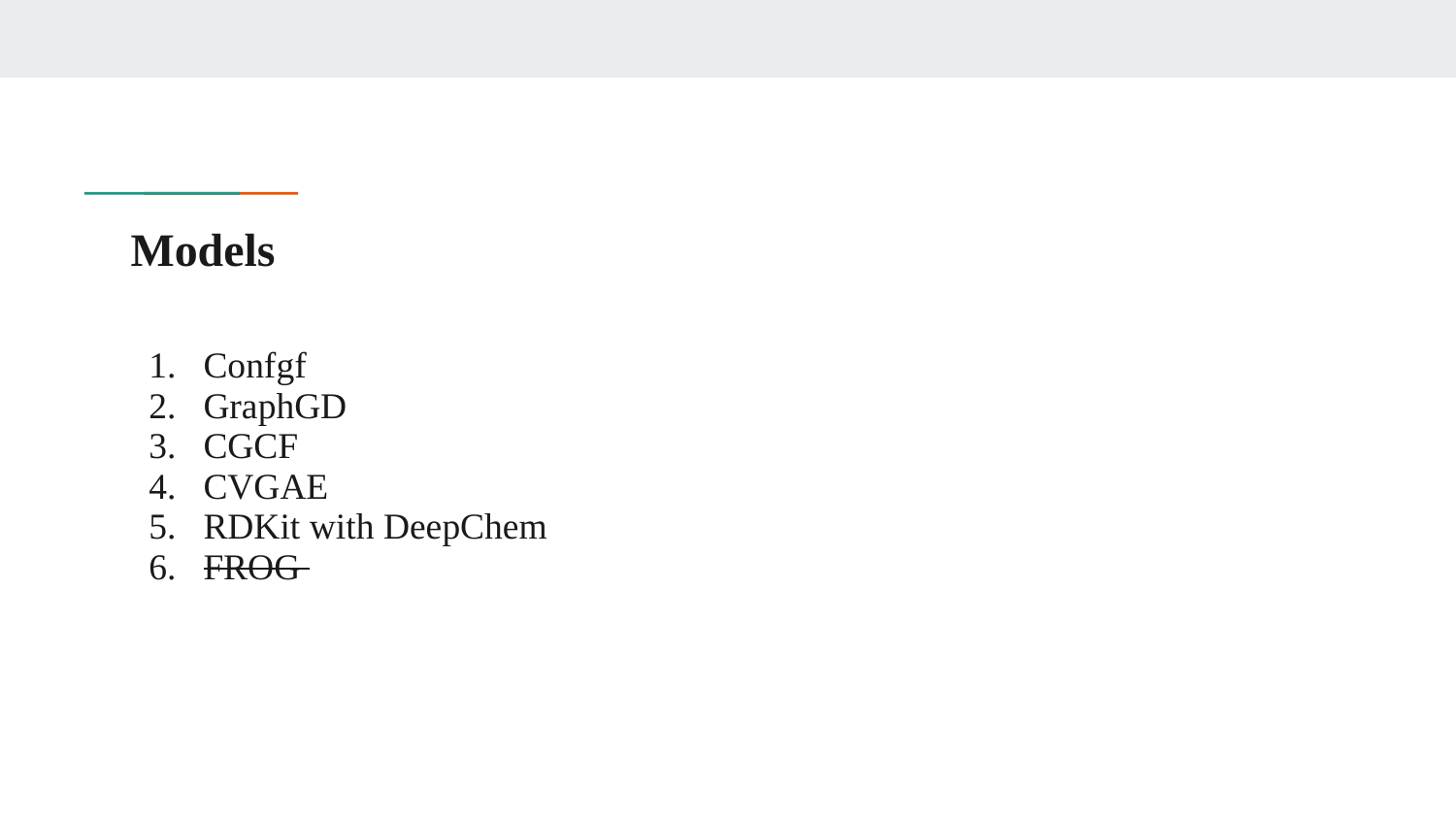

# Models
Confgf
GraphGD
CGCF
CVGAE
RDKit with DeepChem
FROG